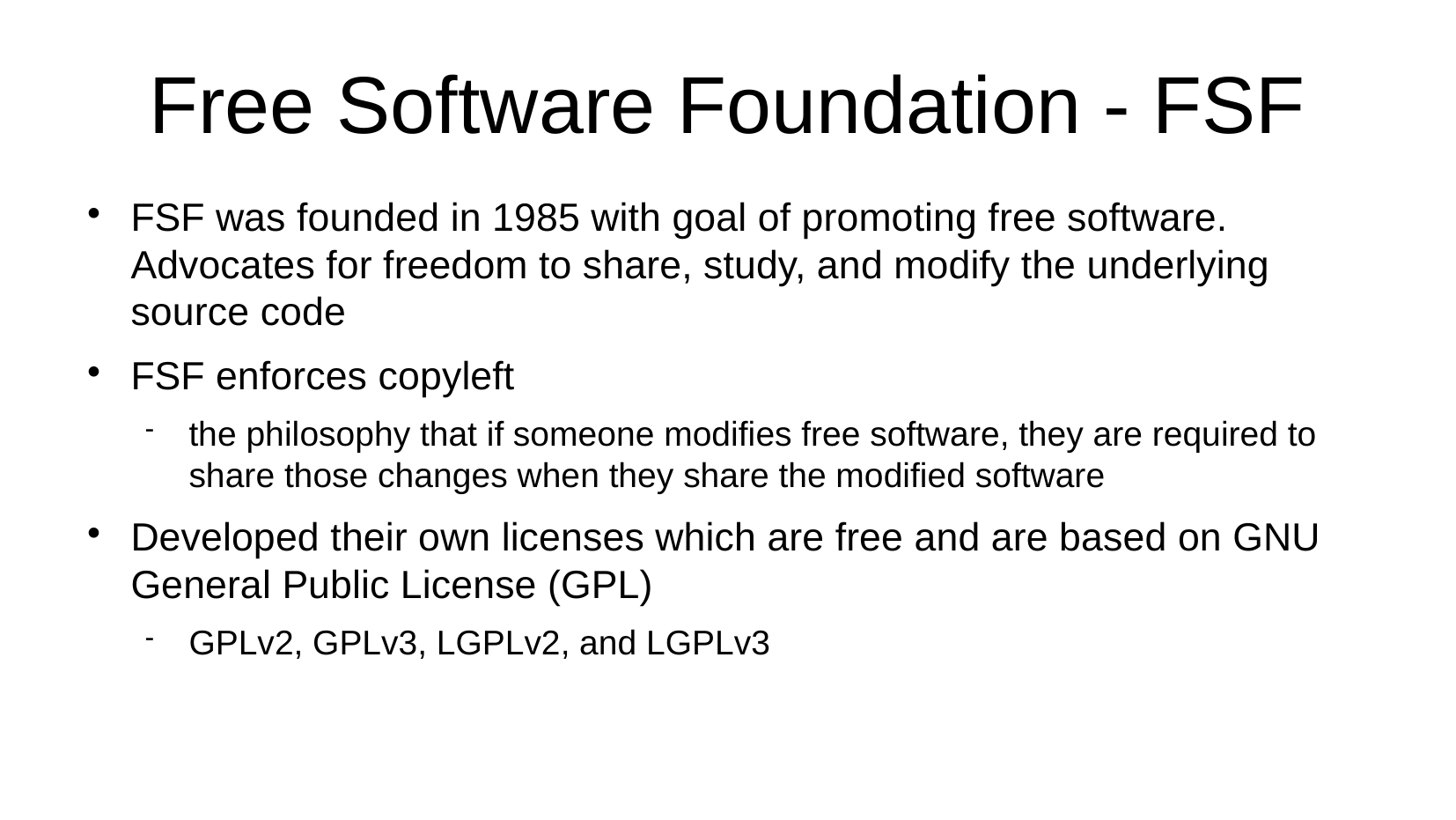

# Free Software Foundation - FSF
FSF was founded in 1985 with goal of promoting free software. Advocates for freedom to share, study, and modify the underlying source code
FSF enforces copyleft
the philosophy that if someone modifies free software, they are required to share those changes when they share the modified software
Developed their own licenses which are free and are based on GNU General Public License (GPL)
GPLv2, GPLv3, LGPLv2, and LGPLv3